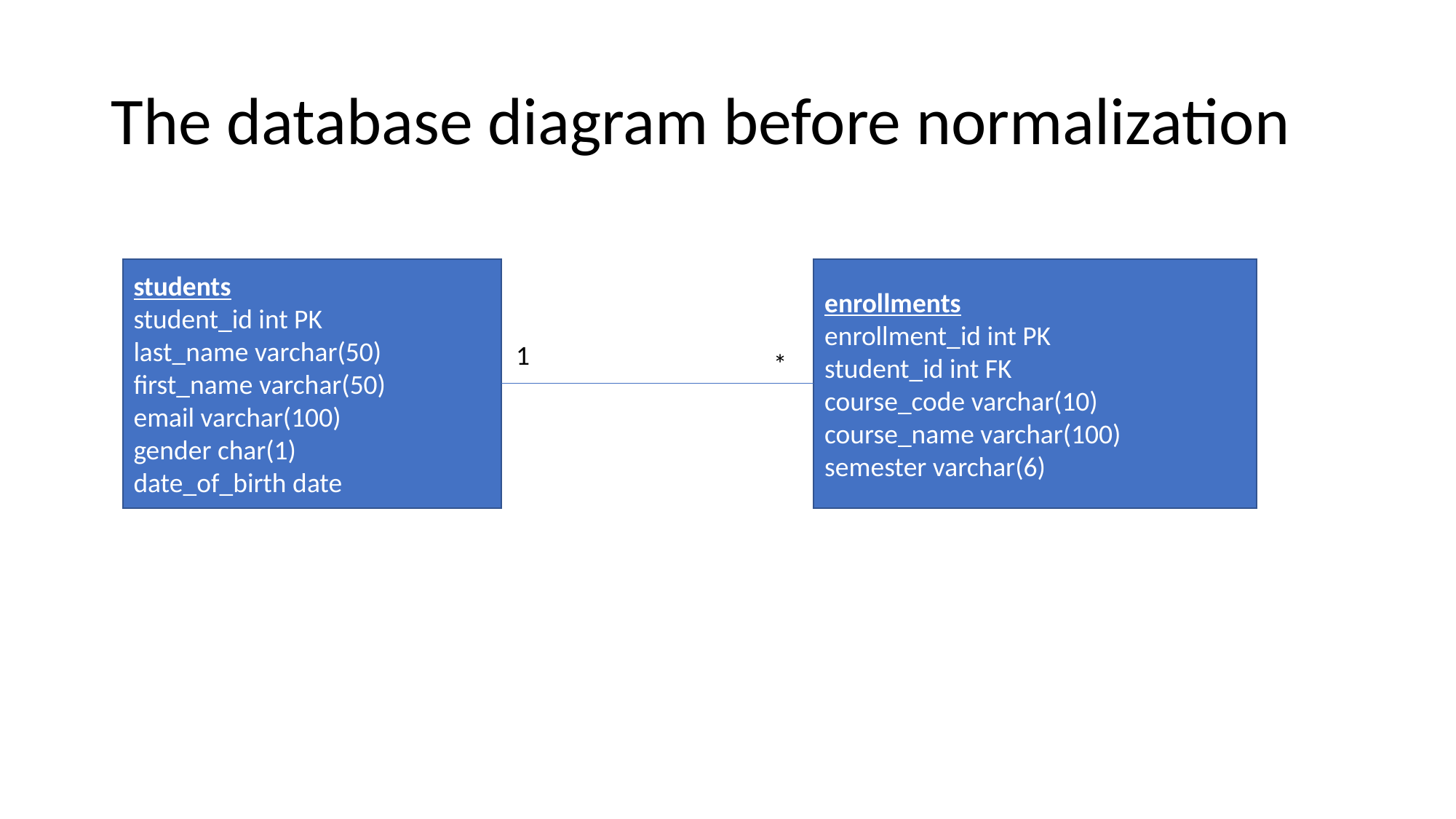

# The database diagram before normalization
enrollments
enrollment_id int PK
student_id int FK
course_code varchar(10)
course_name varchar(100)
semester varchar(6)
students
student_id int PK
last_name varchar(50)
first_name varchar(50)
email varchar(100)
gender char(1)
date_of_birth date
1
*